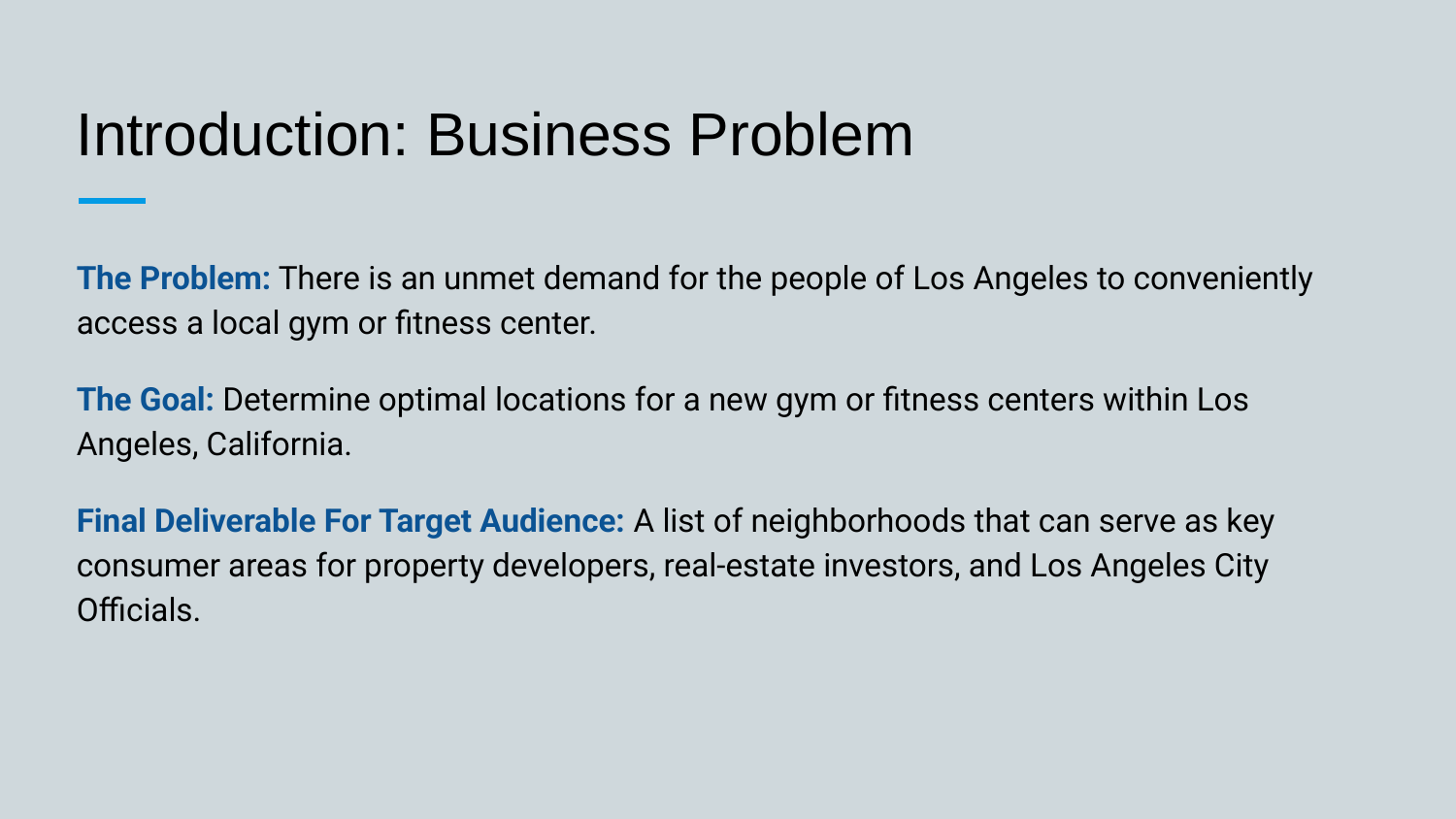

# Introduction: Business Problem
The Problem: There is an unmet demand for the people of Los Angeles to conveniently access a local gym or fitness center.
The Goal: Determine optimal locations for a new gym or fitness centers within Los Angeles, California.
Final Deliverable For Target Audience: A list of neighborhoods that can serve as key consumer areas for property developers, real-estate investors, and Los Angeles City Officials.